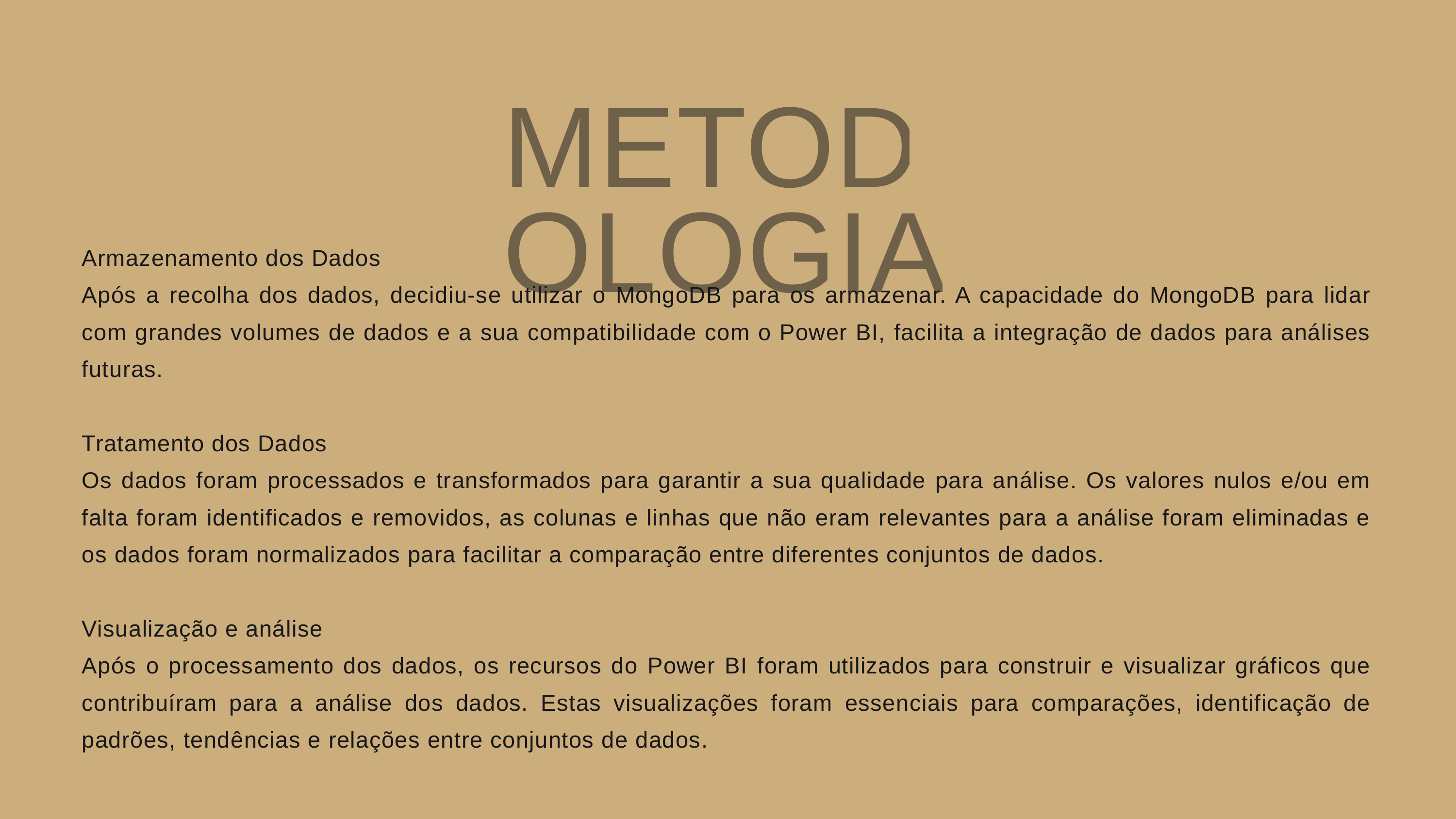

METODOLOGIA
Armazenamento dos Dados
Após a recolha dos dados, decidiu-se utilizar o MongoDB para os armazenar. A capacidade do MongoDB para lidar com grandes volumes de dados e a sua compatibilidade com o Power BI, facilita a integração de dados para análises futuras.

Tratamento dos Dados
Os dados foram processados e transformados para garantir a sua qualidade para análise. Os valores nulos e/ou em falta foram identificados e removidos, as colunas e linhas que não eram relevantes para a análise foram eliminadas e os dados foram normalizados para facilitar a comparação entre diferentes conjuntos de dados.

Visualização e análise
Após o processamento dos dados, os recursos do Power BI foram utilizados para construir e visualizar gráficos que contribuíram para a análise dos dados. Estas visualizações foram essenciais para comparações, identificação de padrões, tendências e relações entre conjuntos de dados.